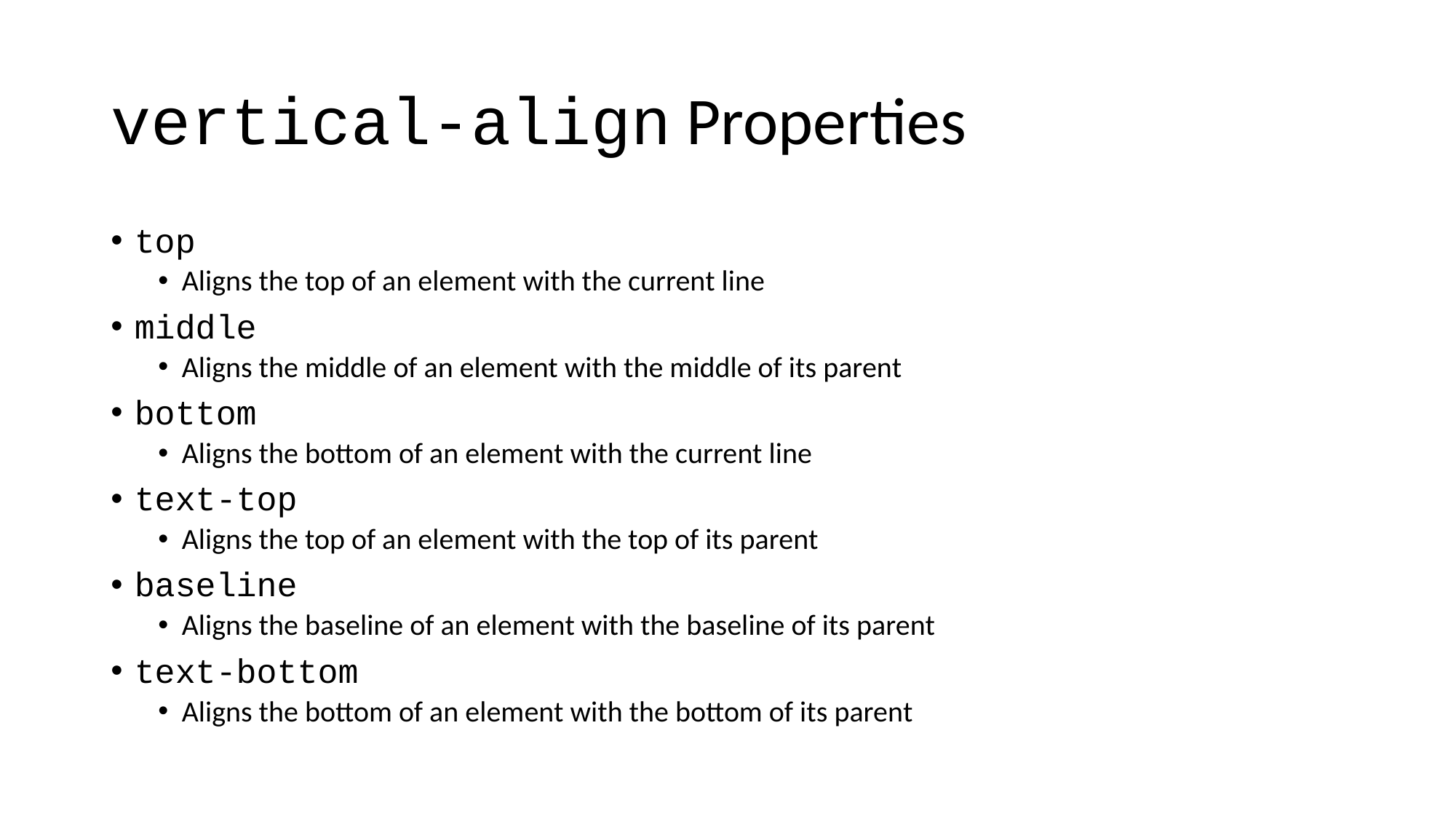

# vertical-align Properties
top
Aligns the top of an element with the current line
middle
Aligns the middle of an element with the middle of its parent
bottom
Aligns the bottom of an element with the current line
text-top
Aligns the top of an element with the top of its parent
baseline
Aligns the baseline of an element with the baseline of its parent
text-bottom
Aligns the bottom of an element with the bottom of its parent